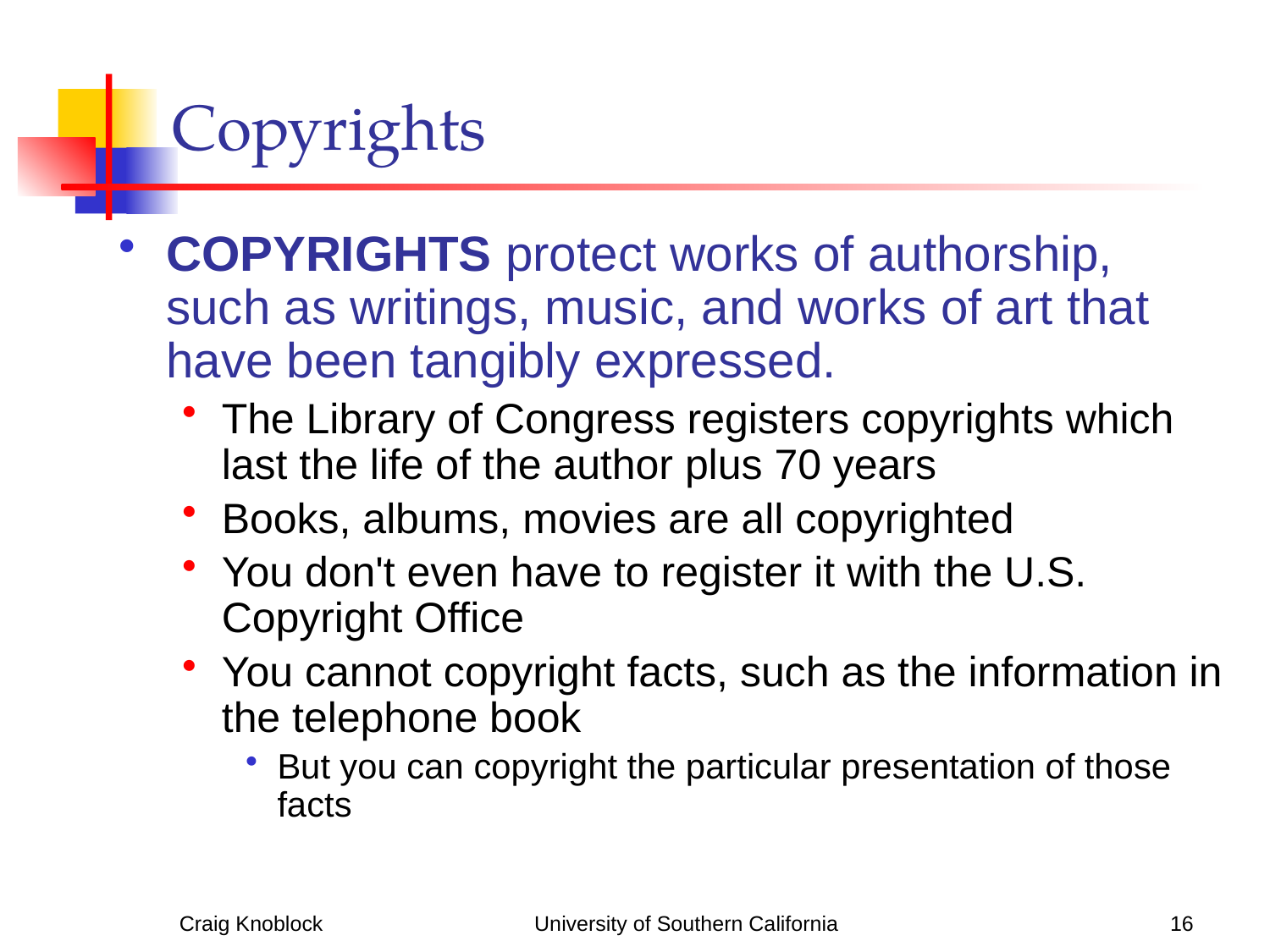

# Copyrights
COPYRIGHTS protect works of authorship, such as writings, music, and works of art that have been tangibly expressed.
The Library of Congress registers copyrights which last the life of the author plus 70 years
Books, albums, movies are all copyrighted
You don't even have to register it with the U.S. Copyright Office
You cannot copyright facts, such as the information in the telephone book
But you can copyright the particular presentation of those facts
Craig Knoblock
University of Southern California
16